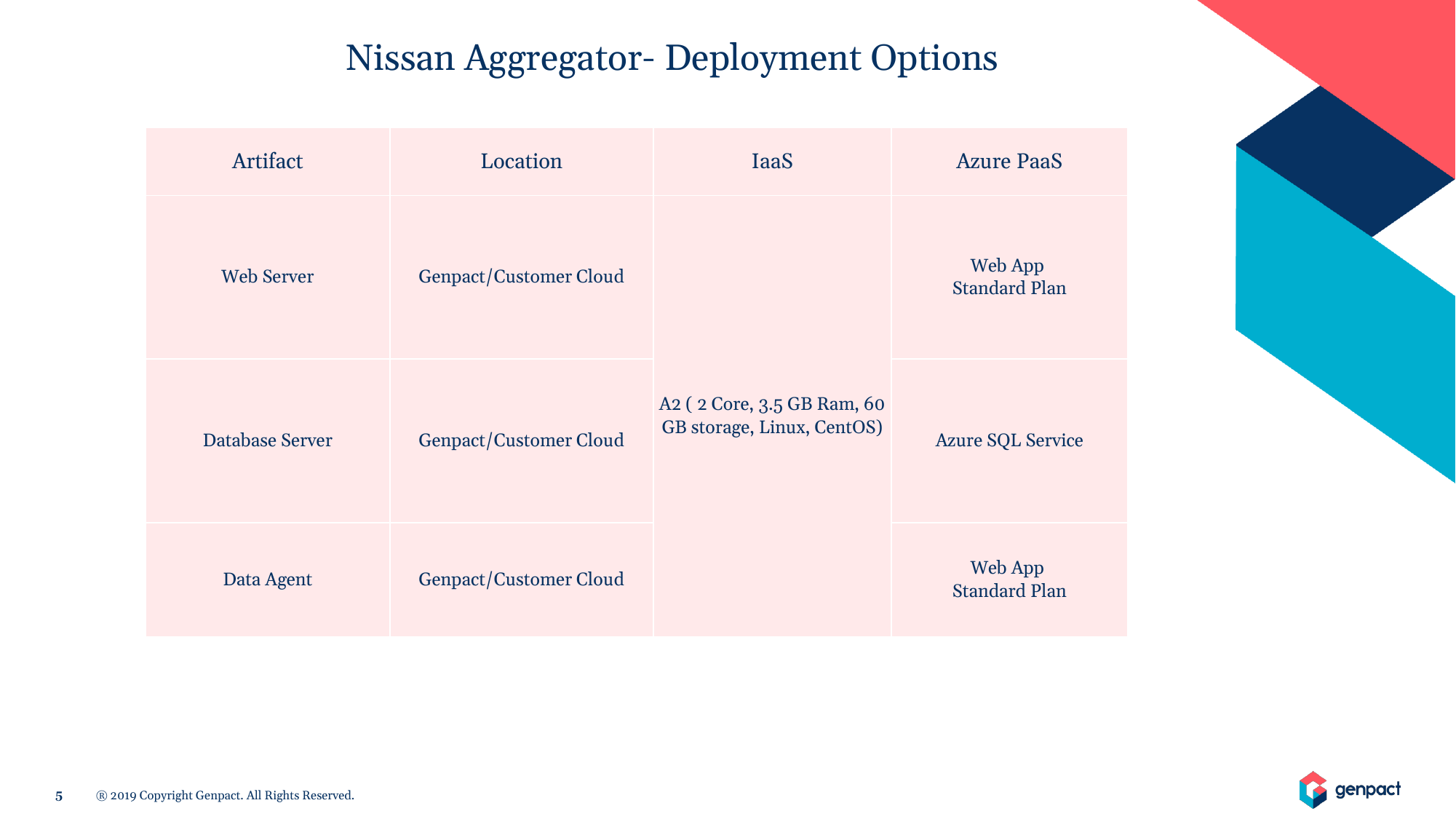

Nissan Aggregator- Deployment Options
| Artifact | Location | IaaS | Azure PaaS |
| --- | --- | --- | --- |
| Web Server | Genpact/Customer Cloud | A2 ( 2 Core, 3.5 GB Ram, 60 GB storage, Linux, CentOS) | Web App Standard Plan |
| Database Server | Genpact/Customer Cloud |  | Azure SQL Service |
| Data Agent | Genpact/Customer Cloud |  | Web App Standard Plan |